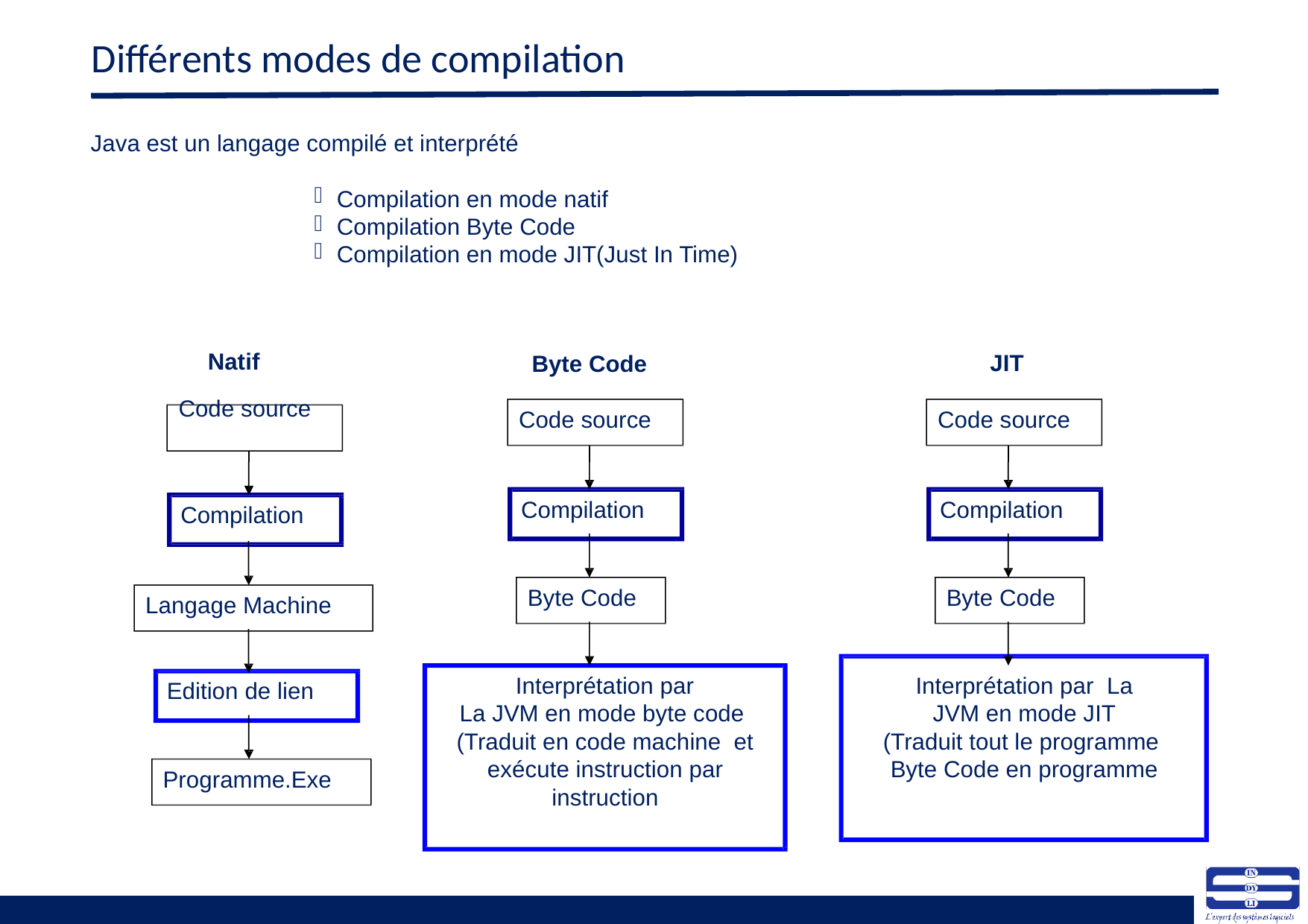

# Différents modes de compilation
Java est un langage compilé et interprété

Compilation en mode natif
Compilation Byte Code
Compilation en mode JIT(Just In Time)
Natif
JIT
Byte Code
Code source

Code source
Code source

Compilation
Compilation
Compilation

Byte Code
Byte Code

Langage Machine

Interprétation par
La JVM en mode byte code  (Traduit en code machine  et exécute instruction par
instruction
Interprétation par  La JVM en mode JIT
(Traduit tout le programme  Byte Code en programme
Edition de lien

Programme.Exe
machine puis l’exécute )